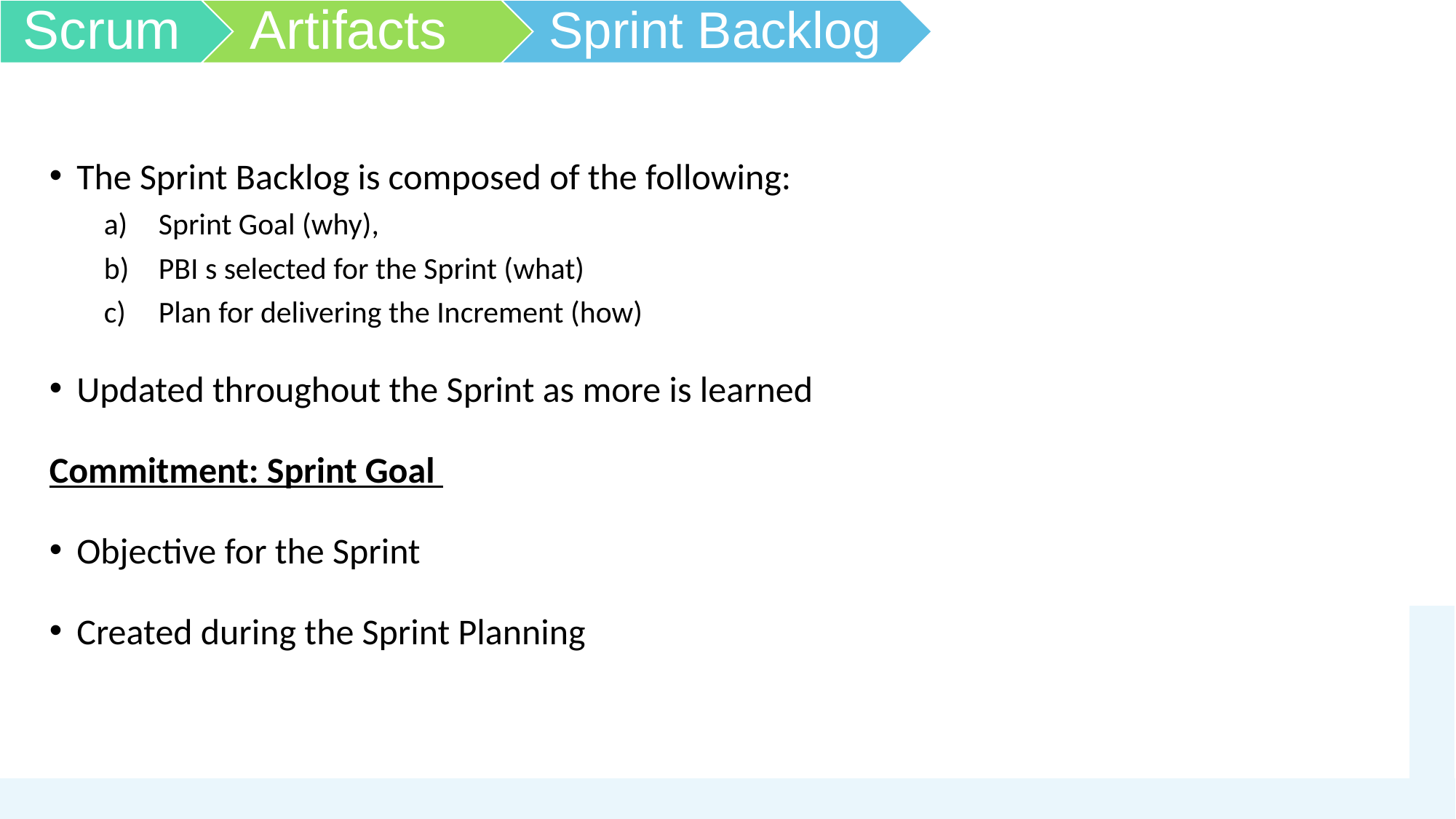

Scrum
Artifacts
Sprint Backlog
The Sprint Backlog is composed of the following:
Sprint Goal (why),
PBI s selected for the Sprint (what)
Plan for delivering the Increment (how)
Updated throughout the Sprint as more is learned
Commitment: Sprint Goal
Objective for the Sprint
Created during the Sprint Planning